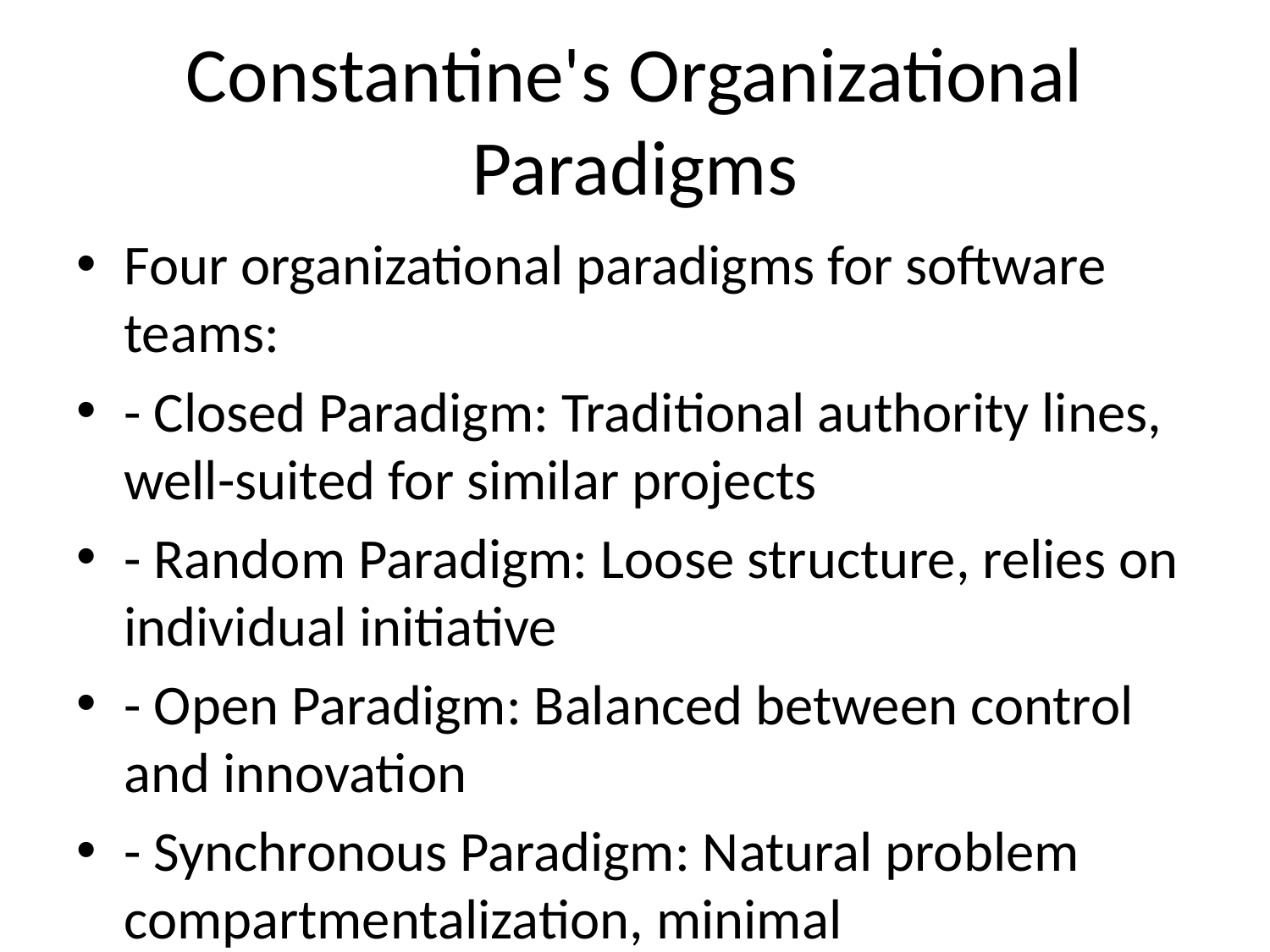

# Constantine's Organizational Paradigms
Four organizational paradigms for software teams:
- Closed Paradigm: Traditional authority lines, well-suited for similar projects
- Random Paradigm: Loose structure, relies on individual initiative
- Open Paradigm: Balanced between control and innovation
- Synchronous Paradigm: Natural problem compartmentalization, minimal communication